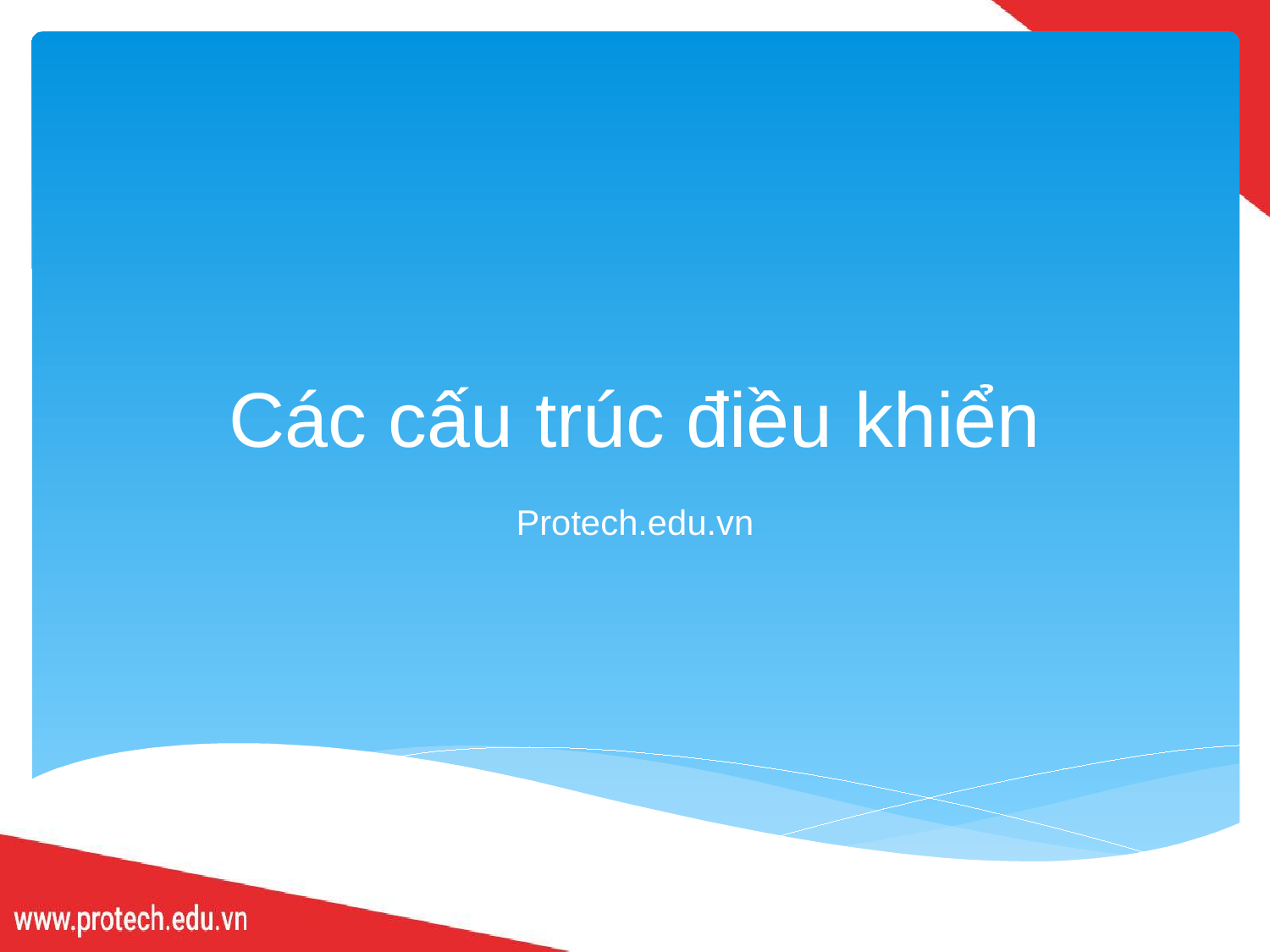

# Các cấu trúc điều khiển
Protech.edu.vn